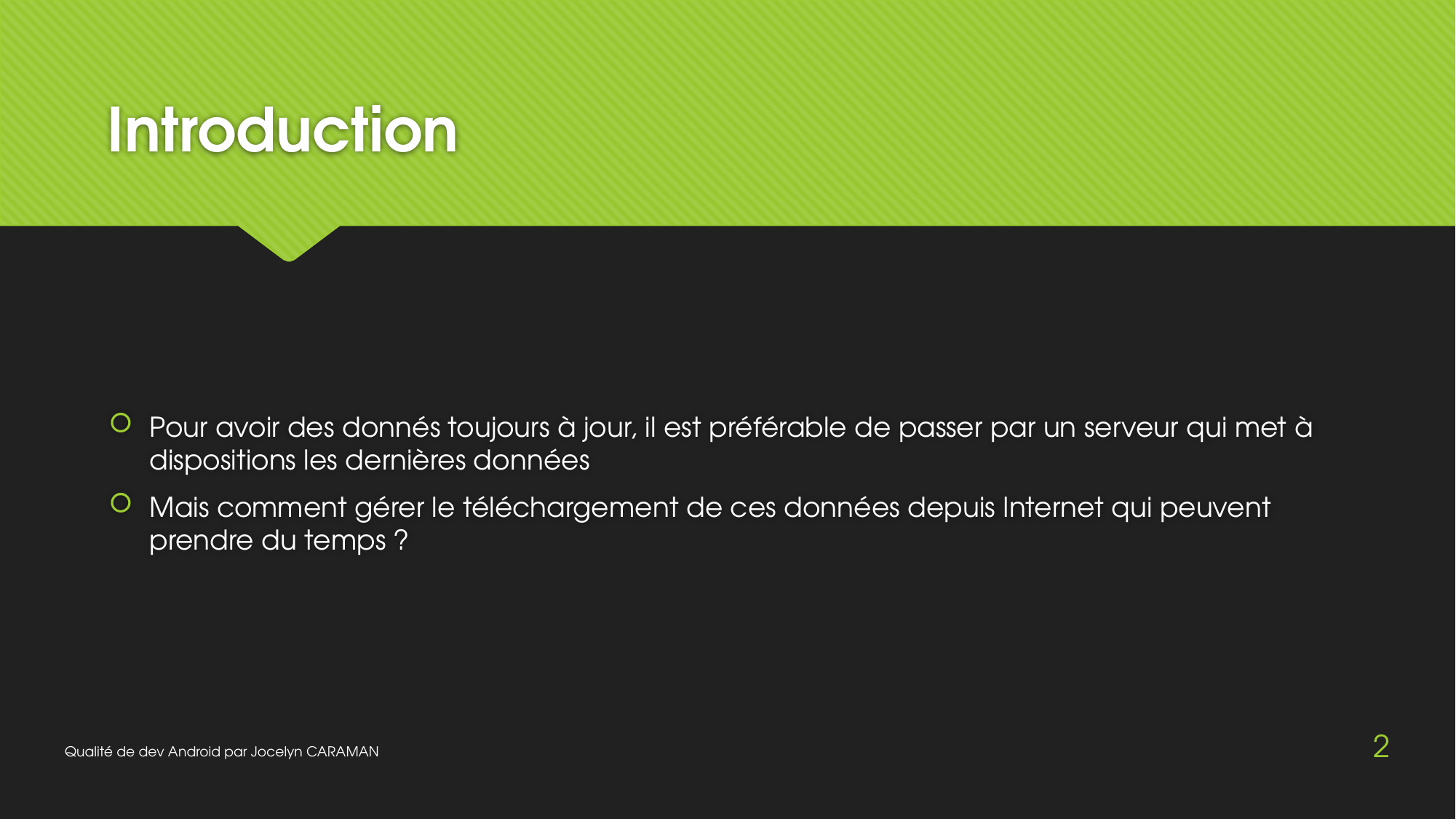

# Introduction
Pour avoir des donnés toujours à jour, il est préférable de passer par un serveur qui met à dispositions les dernières données
Mais comment gérer le téléchargement de ces données depuis Internet qui peuvent prendre du temps ?
2
Qualité de dev Android par Jocelyn CARAMAN